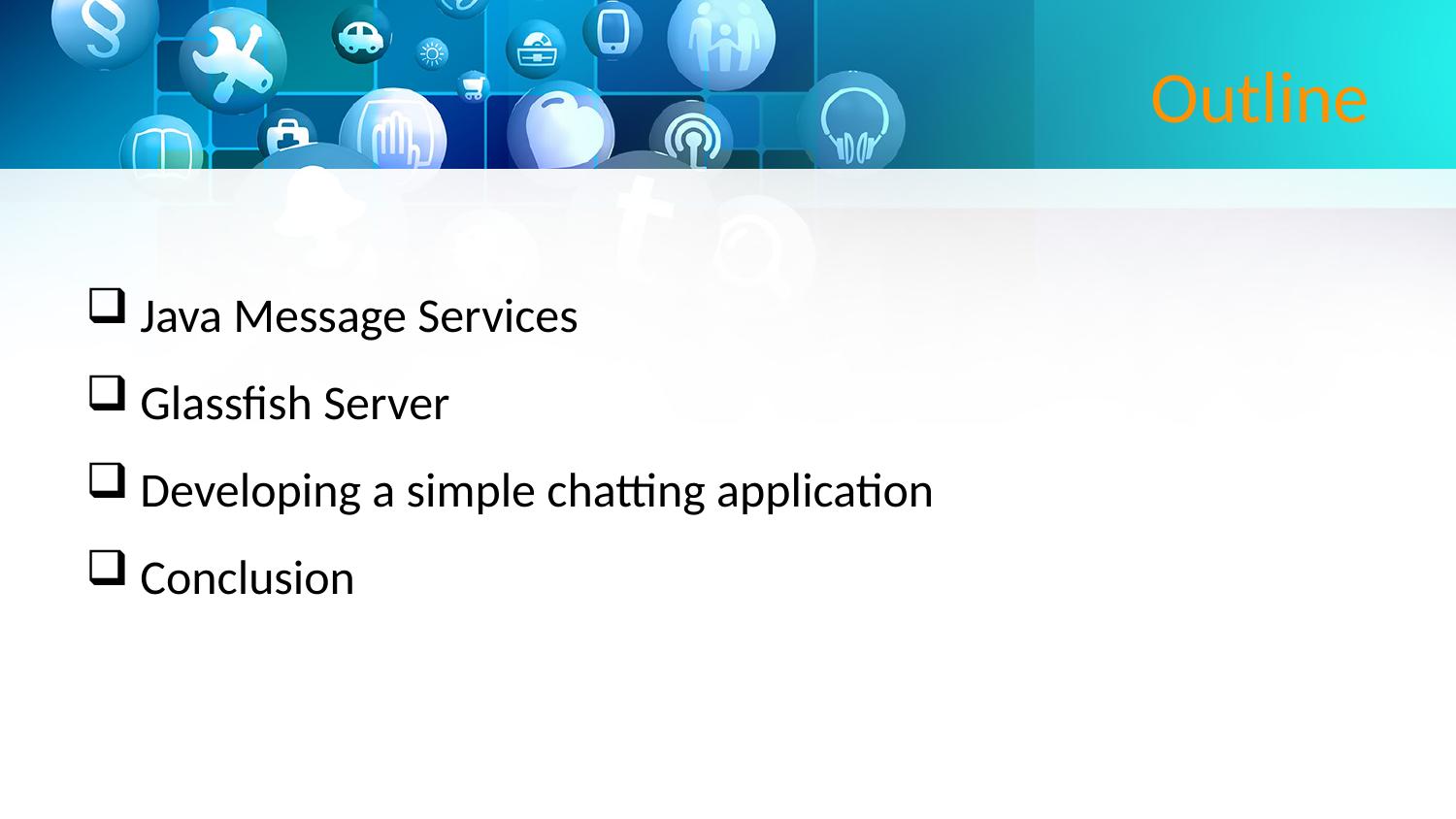

# Outline

Java Message Services
Glassfish Server
Developing a simple chatting application
Conclusion